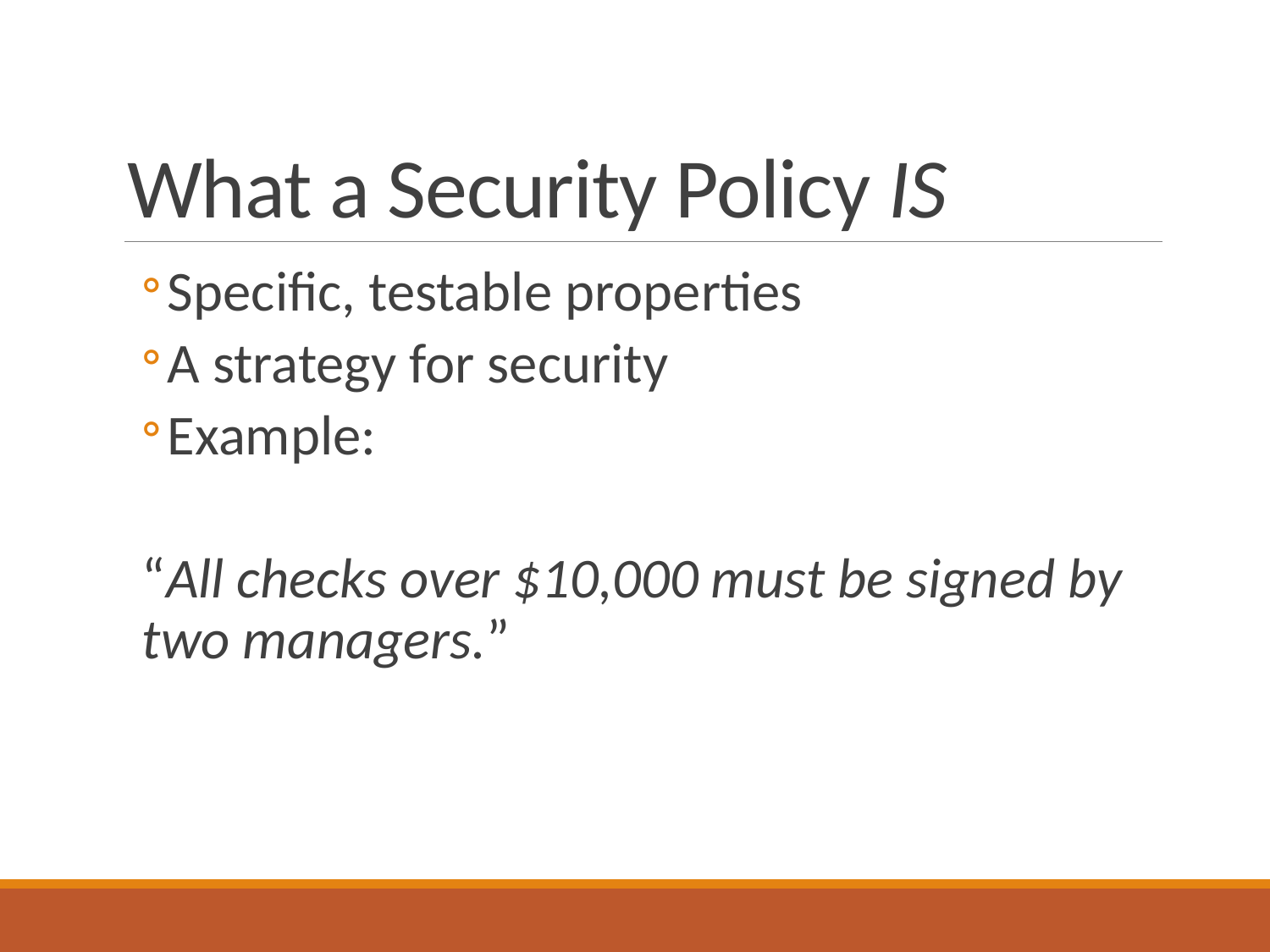

# What a Security Policy IS
Specific, testable properties
A strategy for security
Example:

“All checks over $10,000 must be signed by two managers.”